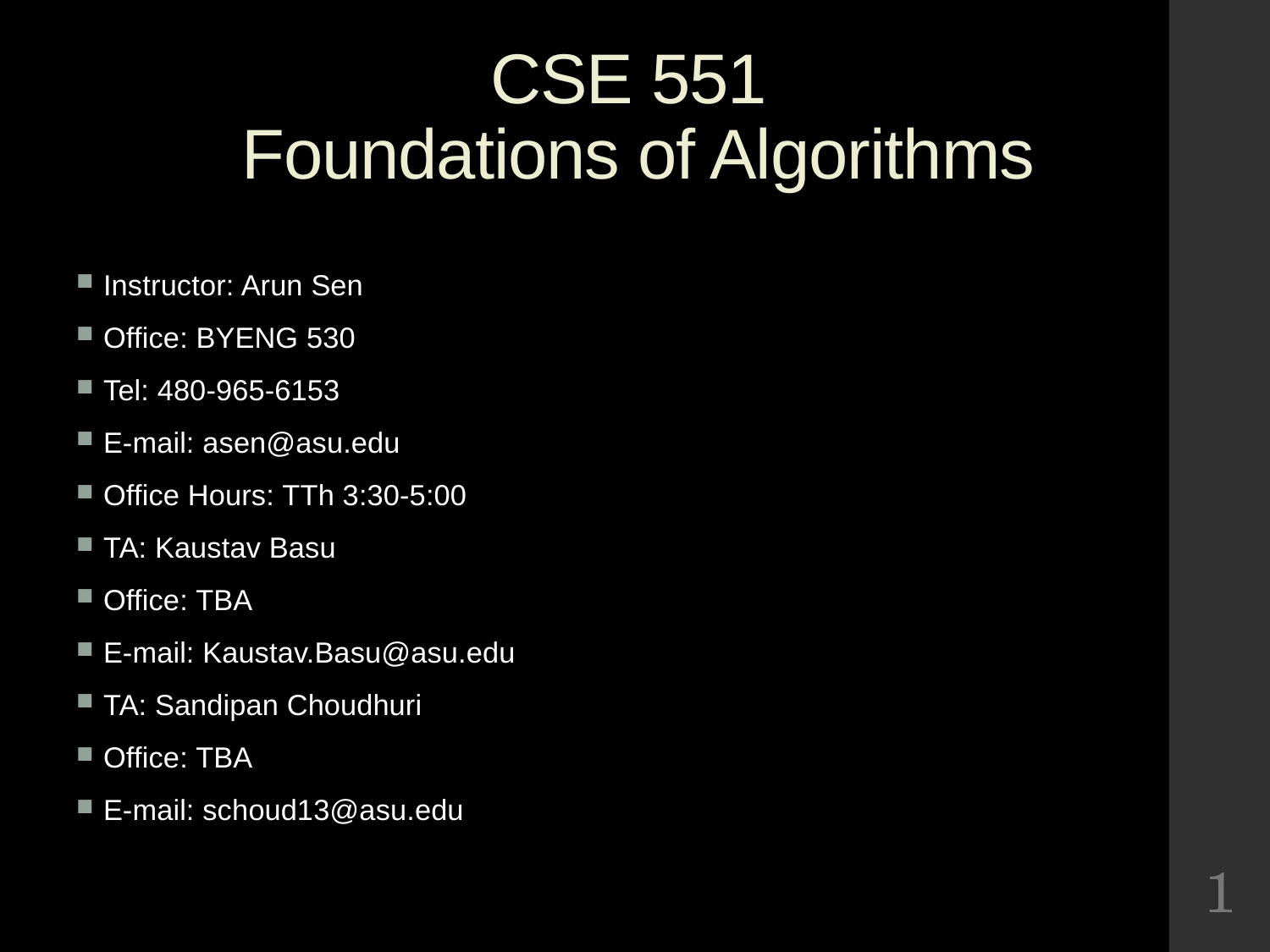

# CSE 551 Foundations of Algorithms
Instructor: Arun Sen
Office: BYENG 530
Tel: 480-965-6153
E-mail: asen@asu.edu
Office Hours: TTh 3:30-5:00
TA: Kaustav Basu
Office: TBA
E-mail: Kaustav.Basu@asu.edu
TA: Sandipan Choudhuri
Office: TBA
E-mail: schoud13@asu.edu

1